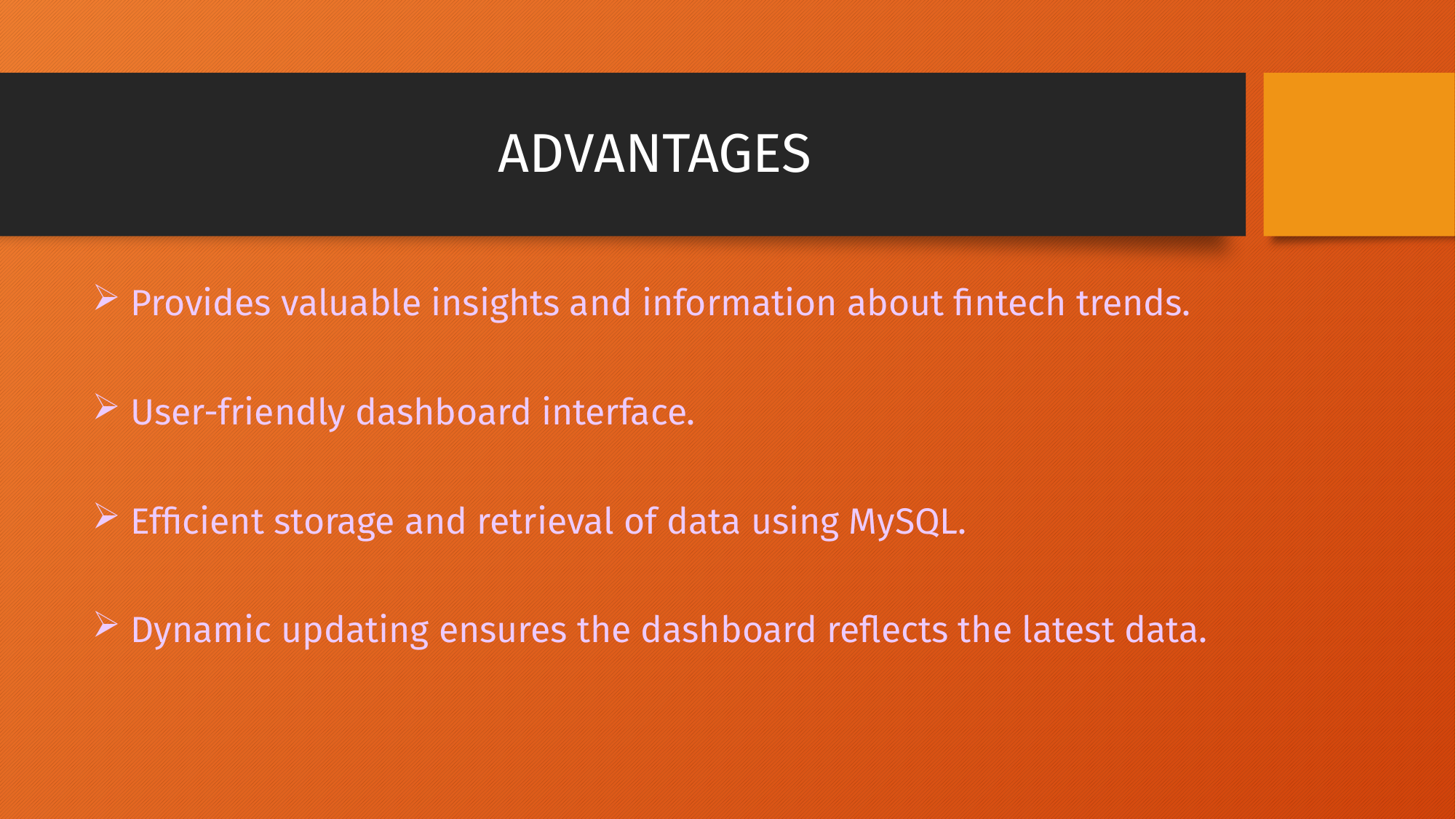

# ADVANTAGES
 Provides valuable insights and information about fintech trends.

 User-friendly dashboard interface.

 Efficient storage and retrieval of data using MySQL.

 Dynamic updating ensures the dashboard reflects the latest data.